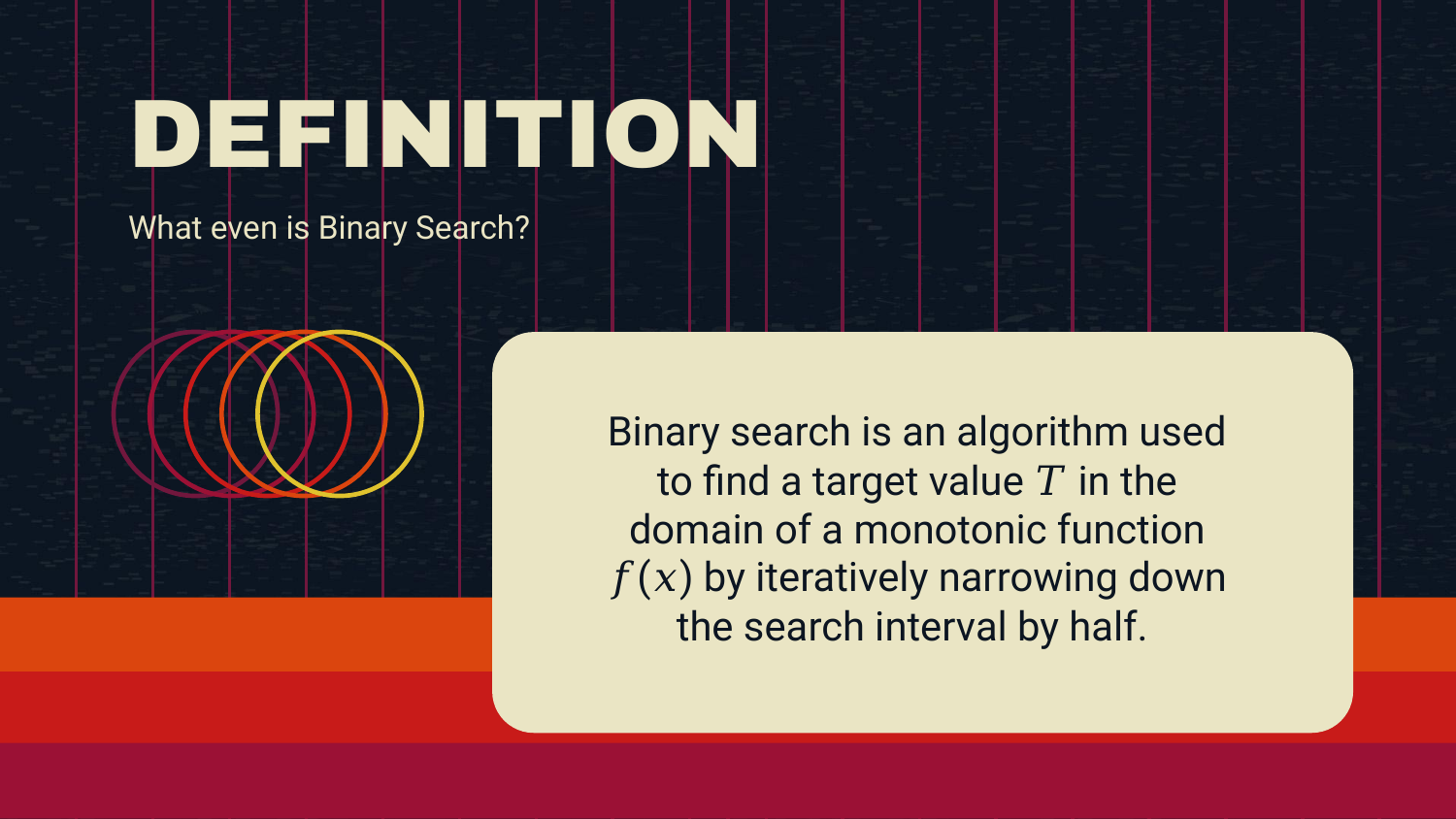

DEFINITION
What even is Binary Search?

Binary search is an algorithm used to find a target value 𝑇 in the domain of a monotonic function 𝑓(𝑥) by iteratively narrowing down the search interval by half.